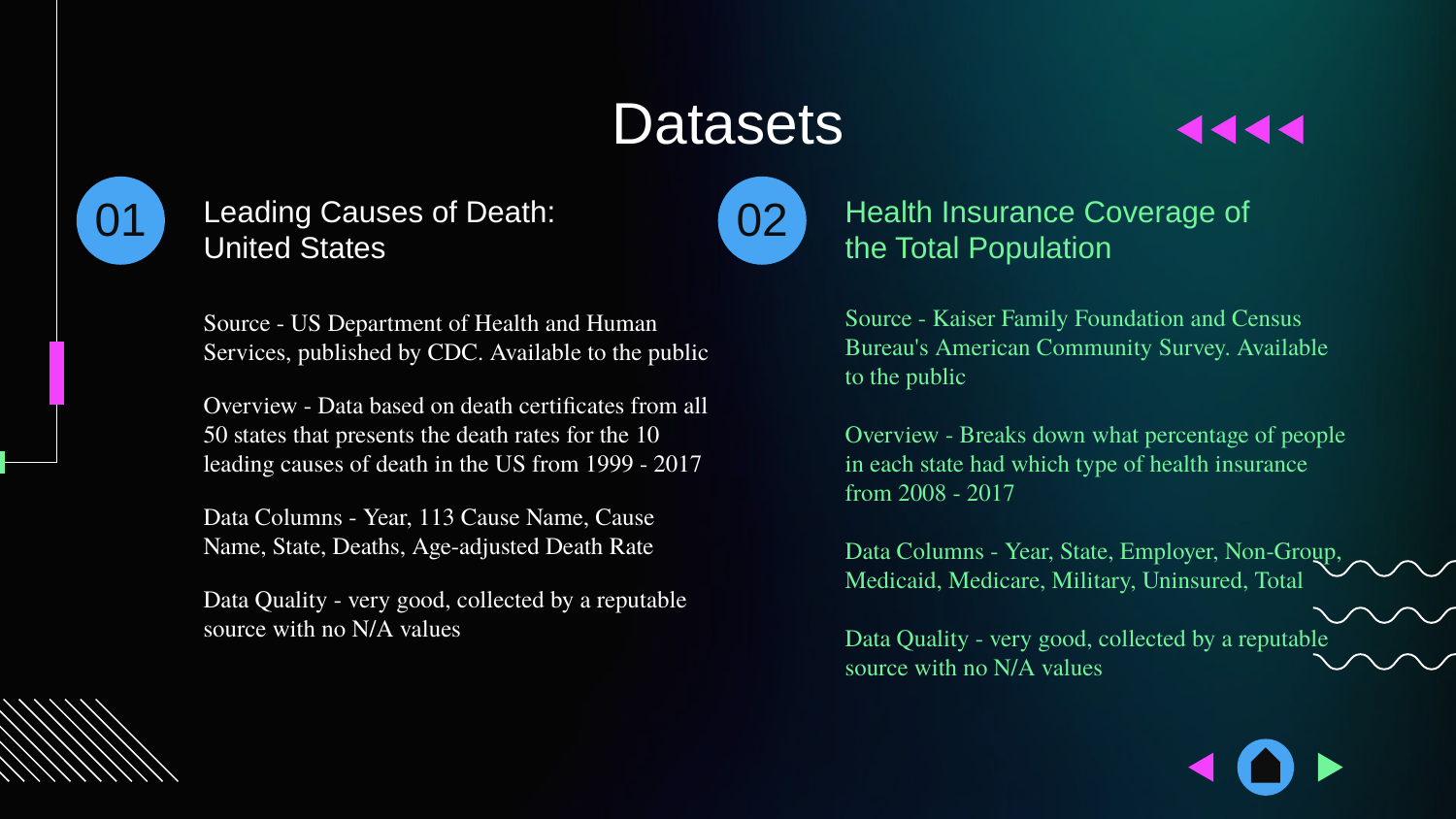

Datasets

# 01
02

Leading Causes of Death: United States
Health Insurance Coverage of the Total Population
Source - Kaiser Family Foundation and Census Bureau's American Community Survey. Available to the public

Overview - Breaks down what percentage of people in each state had which type of health insurance from 2008 - 2017

Data Columns - Year, State, Employer, Non-Group, Medicaid, Medicare, Military, Uninsured, Total

Data Quality - very good, collected by a reputable source with no N/A values
Source - US Department of Health and Human Services, published by CDC. Available to the public
Overview - Data based on death certificates from all 50 states that presents the death rates for the 10 leading causes of death in the US from 1999 - 2017
Data Columns - Year, 113 Cause Name, Cause Name, State, Deaths, Age-adjusted Death Rate
Data Quality - very good, collected by a reputable source with no N/A values